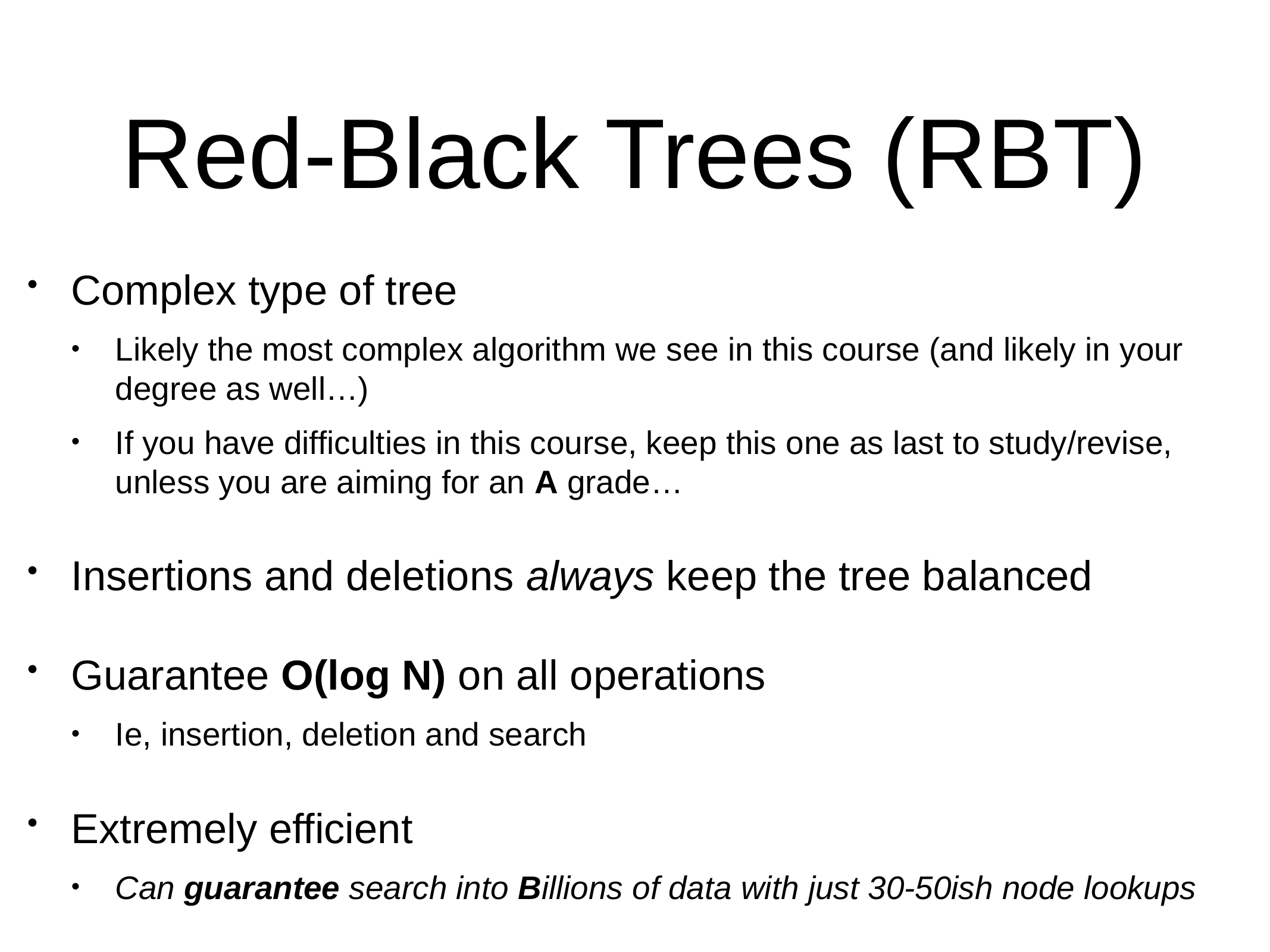

# Red-Black Trees (RBT)
Complex type of tree
Likely the most complex algorithm we see in this course (and likely in your degree as well…)
If you have difficulties in this course, keep this one as last to study/revise, unless you are aiming for an A grade…
Insertions and deletions always keep the tree balanced
Guarantee O(log N) on all operations
Ie, insertion, deletion and search
Extremely efficient
Can guarantee search into Billions of data with just 30-50ish node lookups